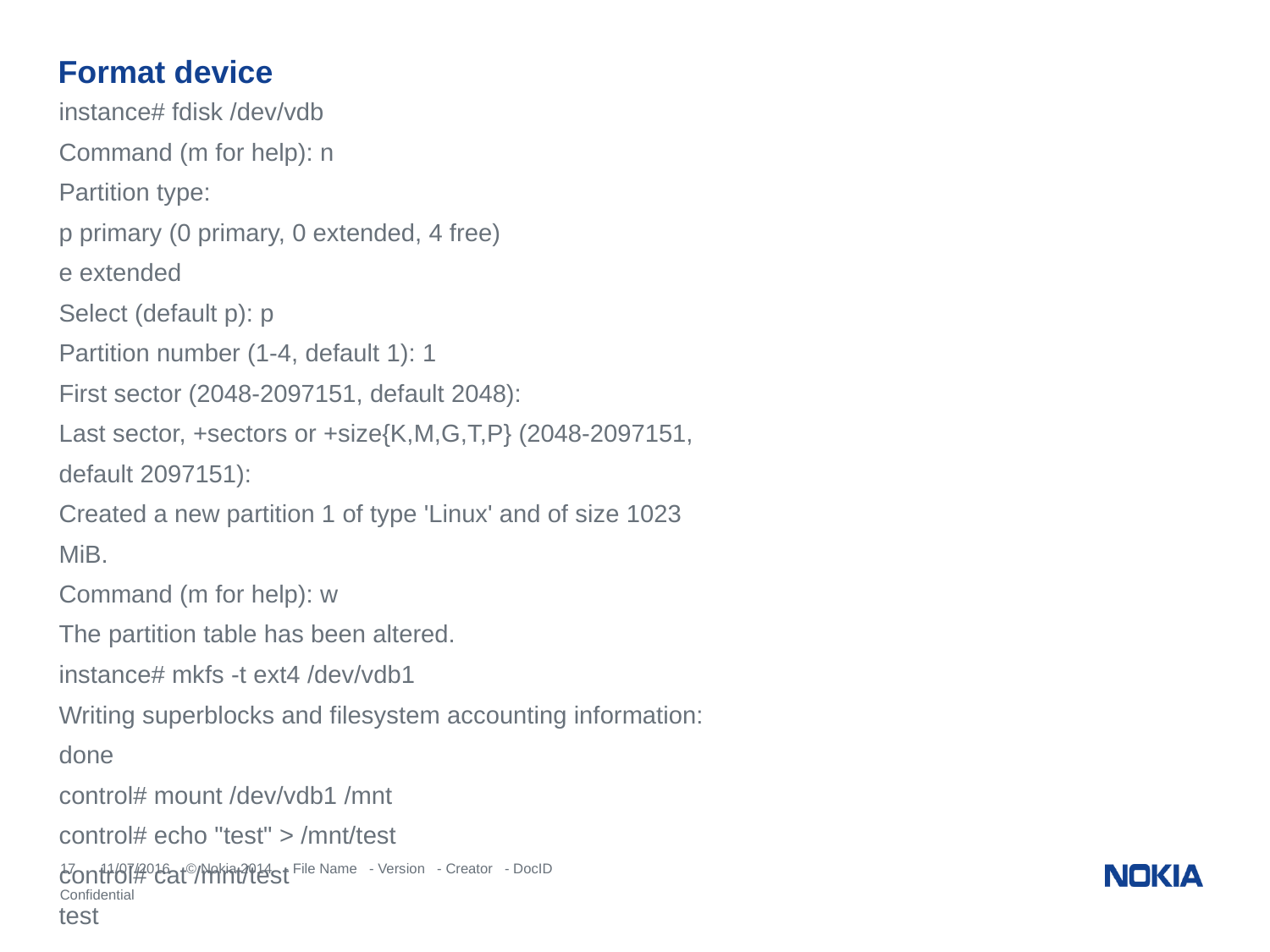

# Format device
instance# fdisk /dev/vdb
Command (m for help): n
Partition type:
p primary (0 primary, 0 extended, 4 free)
e extended
Select (default p): p
Partition number (1-4, default 1): 1
First sector (2048-2097151, default 2048):
Last sector, +sectors or +size{K,M,G,T,P} (2048-2097151,
default 2097151):
Created a new partition 1 of type 'Linux' and of size 1023
MiB.
Command (m for help): w
The partition table has been altered.
instance# mkfs -t ext4 /dev/vdb1
Writing superblocks and filesystem accounting information:
done
control# mount /dev/vdb1 /mnt
control# echo "test" > /mnt/test
control# cat /mnt/test
test